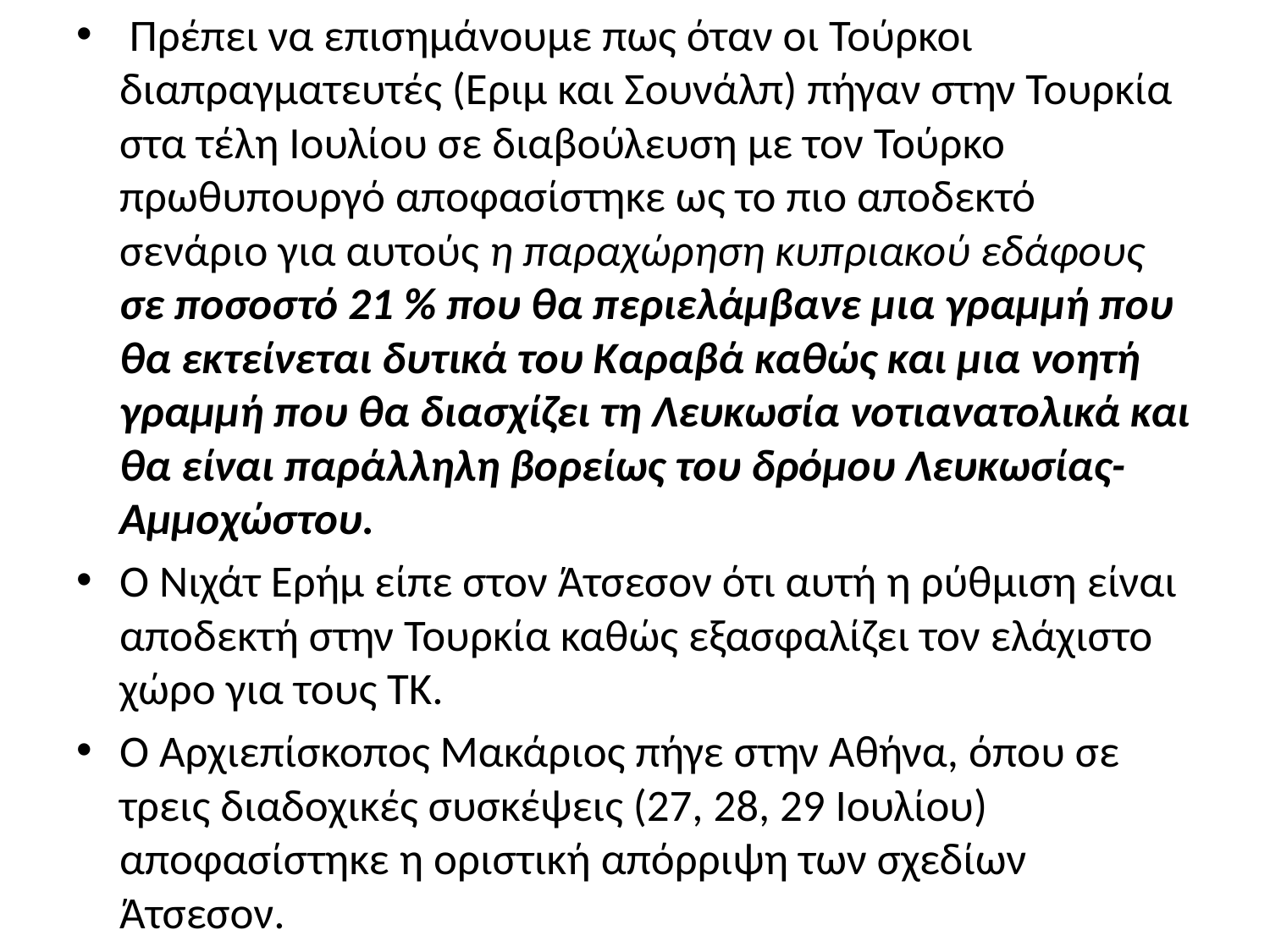

Πρέπει να επισημάνουμε πως όταν οι Τούρκοι διαπραγματευτές (Εριμ και Σουνάλπ) πήγαν στην Τουρκία στα τέλη Ιουλίου σε διαβούλευση με τον Τούρκο πρωθυπουργό αποφασίστηκε ως το πιο αποδεκτό σενάριο για αυτούς η παραχώρηση κυπριακού εδάφους σε ποσοστό 21 % που θα περιελάμβανε μια γραμμή που θα εκτείνεται δυτικά του Καραβά καθώς και μια νοητή γραμμή που θα διασχίζει τη Λευκωσία νοτιανατολικά και θα είναι παράλληλη βορείως του δρόμου Λευκωσίας-Αμμοχώστου.
Ο Νιχάτ Ερήμ είπε στον Άτσεσον ότι αυτή η ρύθμιση είναι αποδεκτή στην Τουρκία καθώς εξασφαλίζει τον ελάχιστο χώρο για τους ΤΚ.
Ο Αρχιεπίσκοπος Μακάριος πήγε στην Αθήνα, όπου σε τρεις διαδοχικές συσκέψεις (27, 28, 29 Ιουλίου) αποφασίστηκε η οριστική απόρριψη των σχεδίων Άτσεσον.